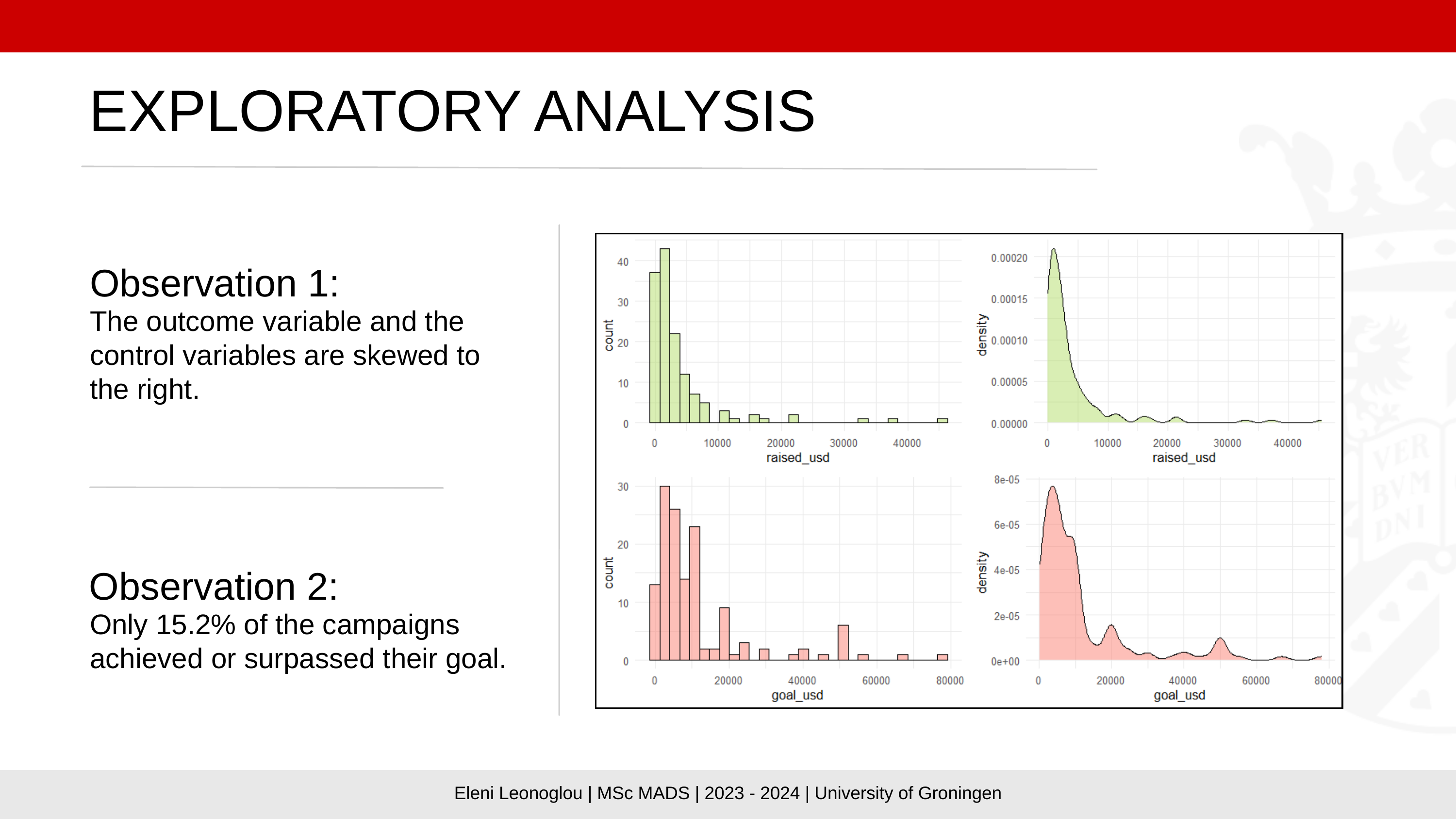

EXPLORATORY ANALYSIS

Observation 1:
The outcome variable and the control variables are skewed to the right.

Observation 2:
Only 15.2% of the campaigns achieved or surpassed their goal.

Eleni Leonoglou | MSc MADS | 2023 - 2024 | University of Groningen